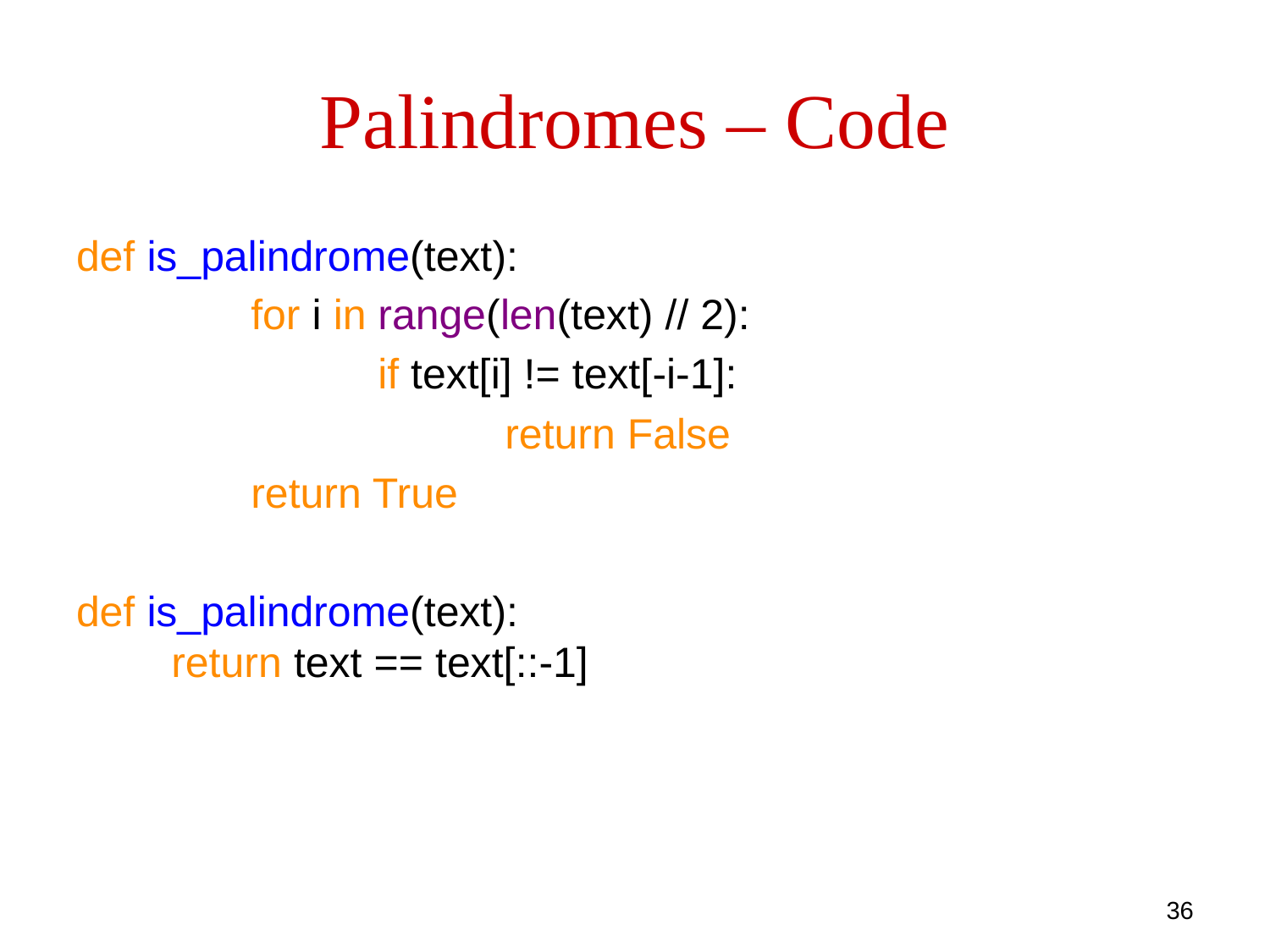

# Palindromes – Code
def is_palindrome(text):
		for i in range(len(text) // 2):
			if text[i] != text[-i-1]:
				return False
		return True

def is_palindrome(text):
    return text == text[::-1]
36